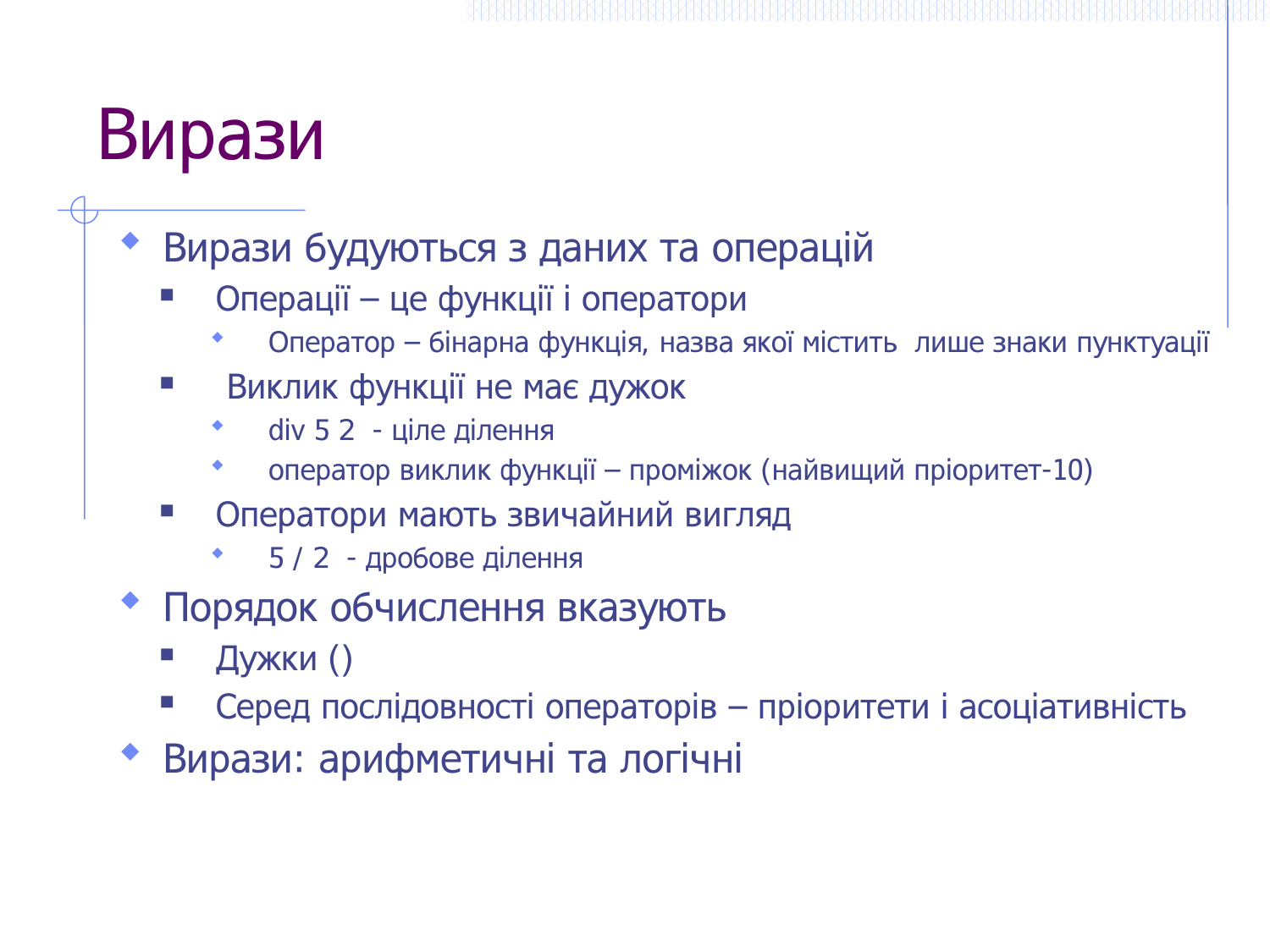

# Вирази
Вирази будуються з даних та операцій
Операції – це функції і оператори
Оператор – бінарна функція, назва якої містить  лише знаки пунктуації
 Виклик функції не має дужок
div 5 2  - ціле ділення
оператор виклик функції – проміжок (найвищий пріоритет-10)
Оператори мають звичайний вигляд
5 / 2  - дробове ділення
Порядок обчислення вказують
Дужки ()
Серед послідовності операторів – пріоритети і асоціативність
Вирази: арифметичні та логічні